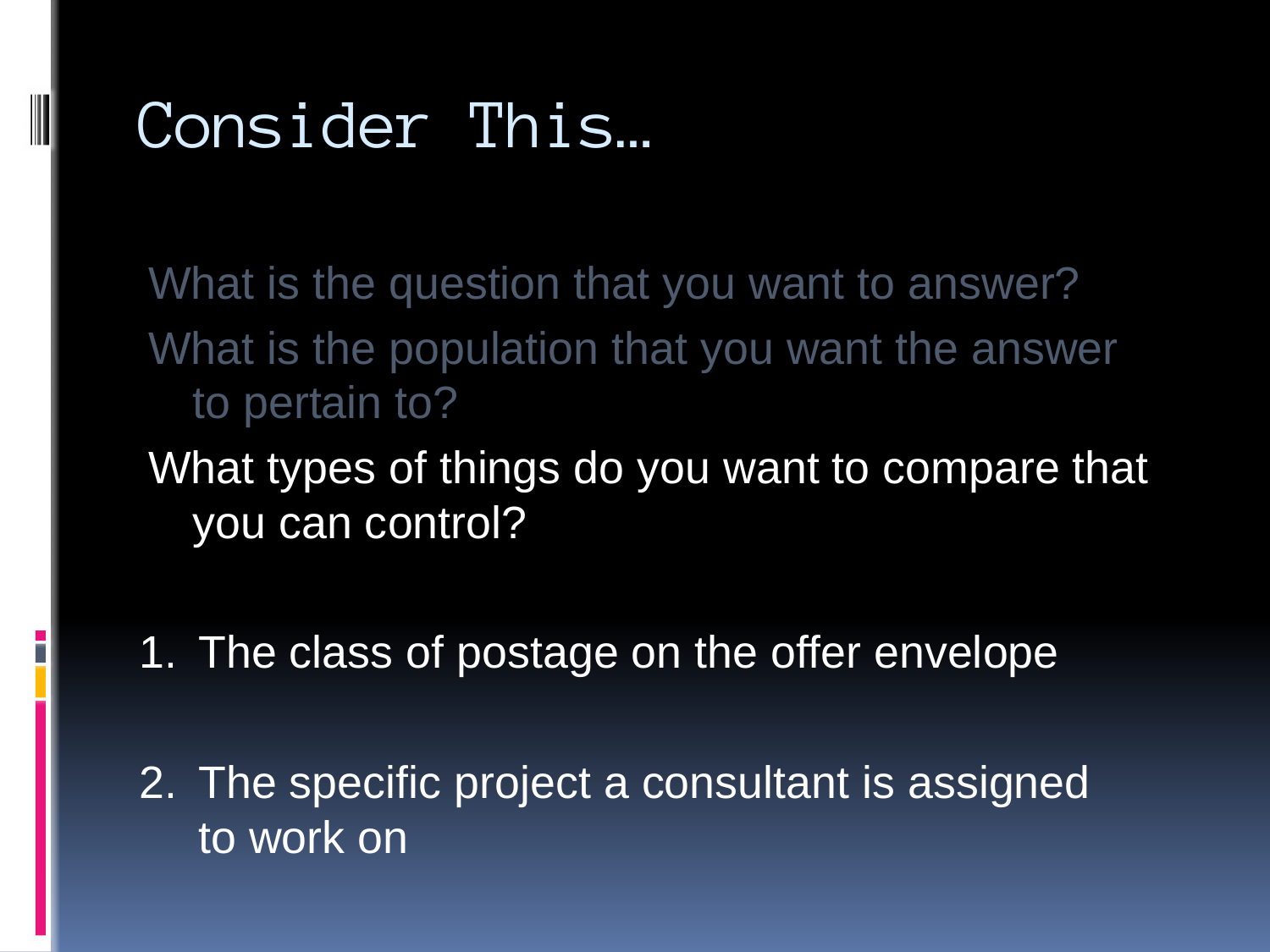

# Consider This…
What is the question that you want to answer?
What is the population that you want the answer
to pertain to?
What types of things do you want to compare that you can control?

1.	The class of postage on the offer envelope

2.	The specific project a consultant is assigned
to work on